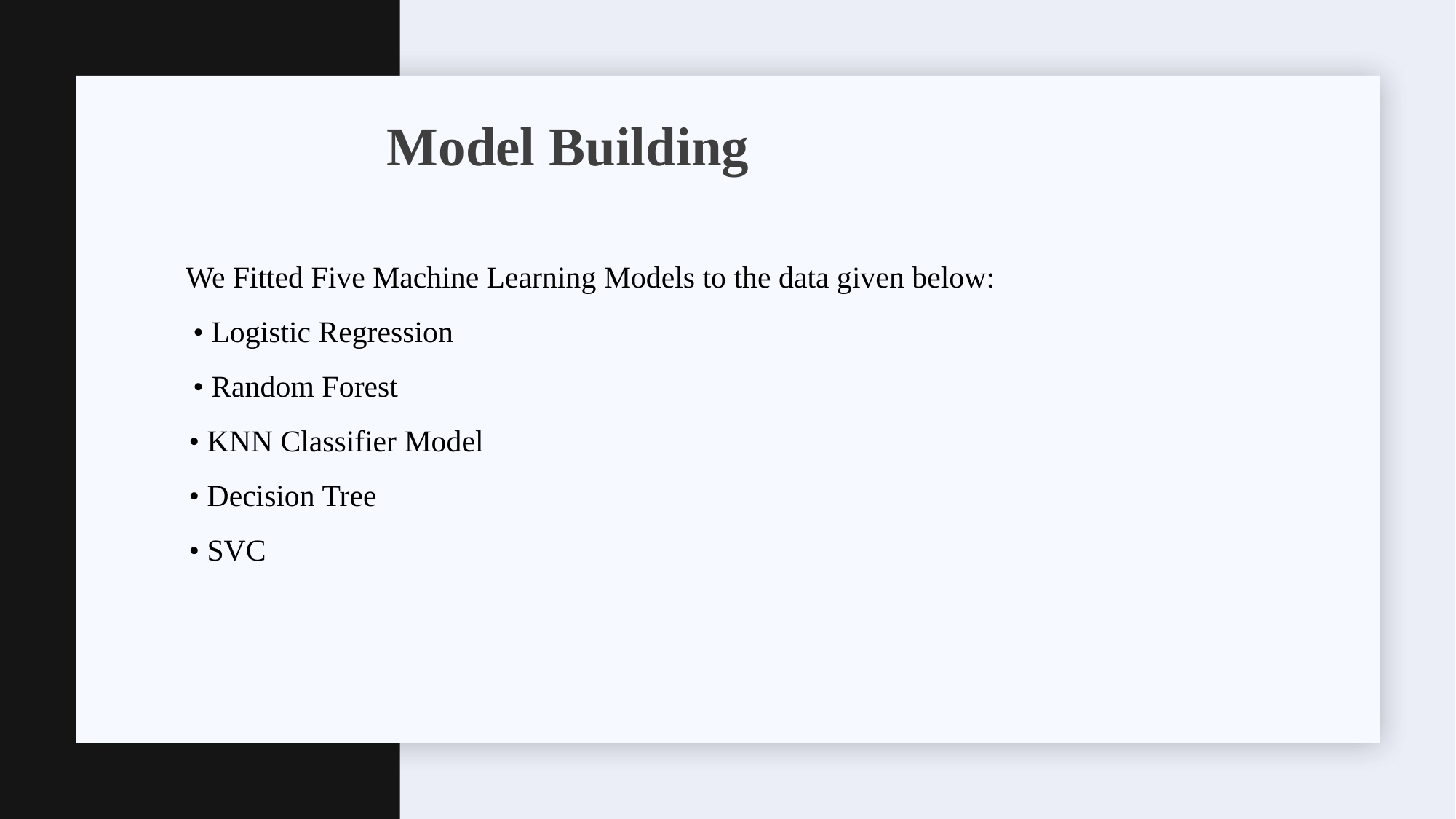

# Model Building
We Fitted Five Machine Learning Models to the data given below:
 • Logistic Regression
 • Random Forest
      • KNN Classifier Model
      • Decision Tree
      • SVC